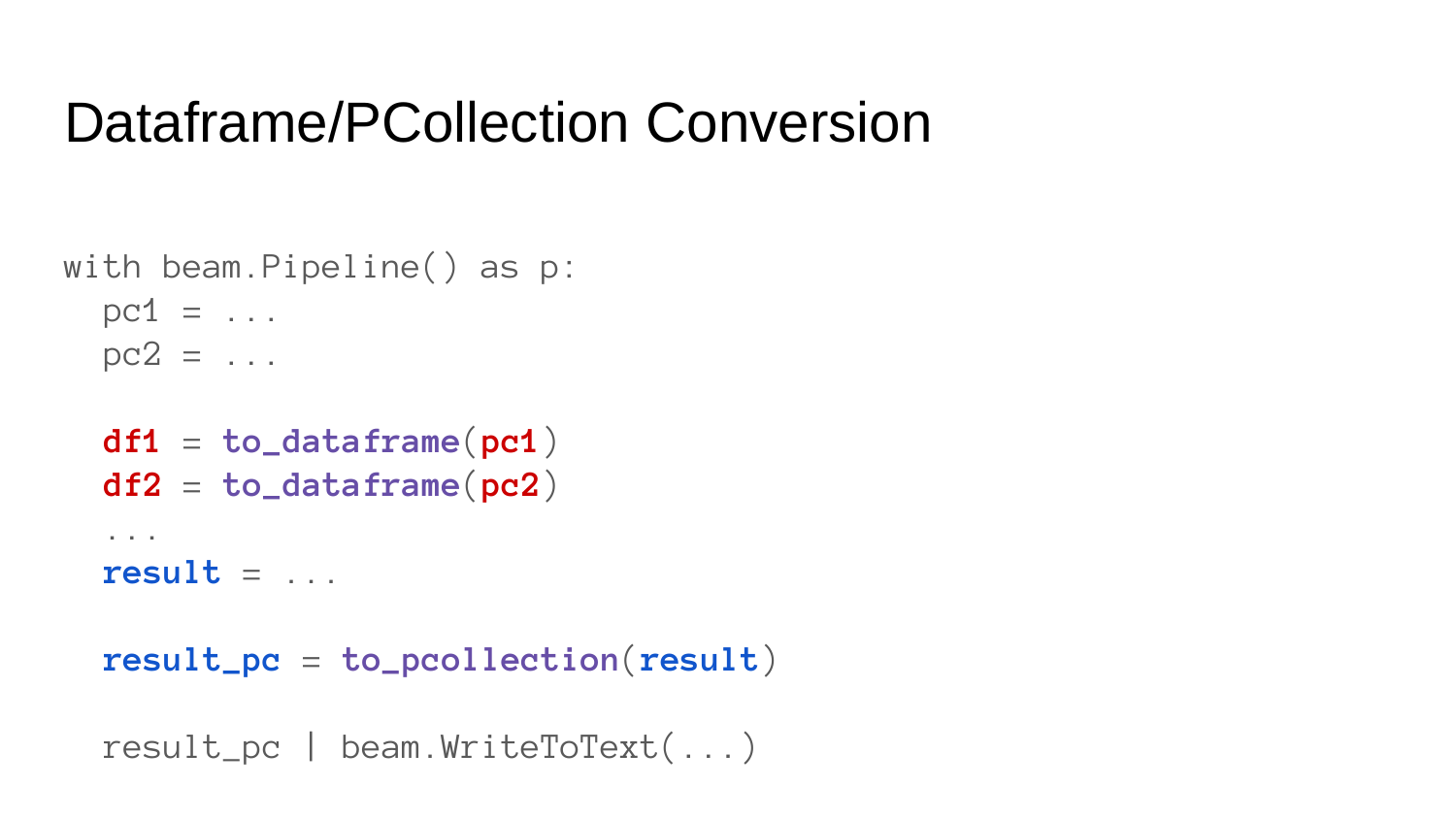

# Dataframe/PCollection Conversion
with beam.Pipeline() as p:
  pc1 = ...
  pc2 = ...

  df1 = to_dataframe(pc1)
  df2 = to_dataframe(pc2)
  ...
  result = ...

  result_pc = to_pcollection(result)

  result_pc | beam.WriteToText(...)